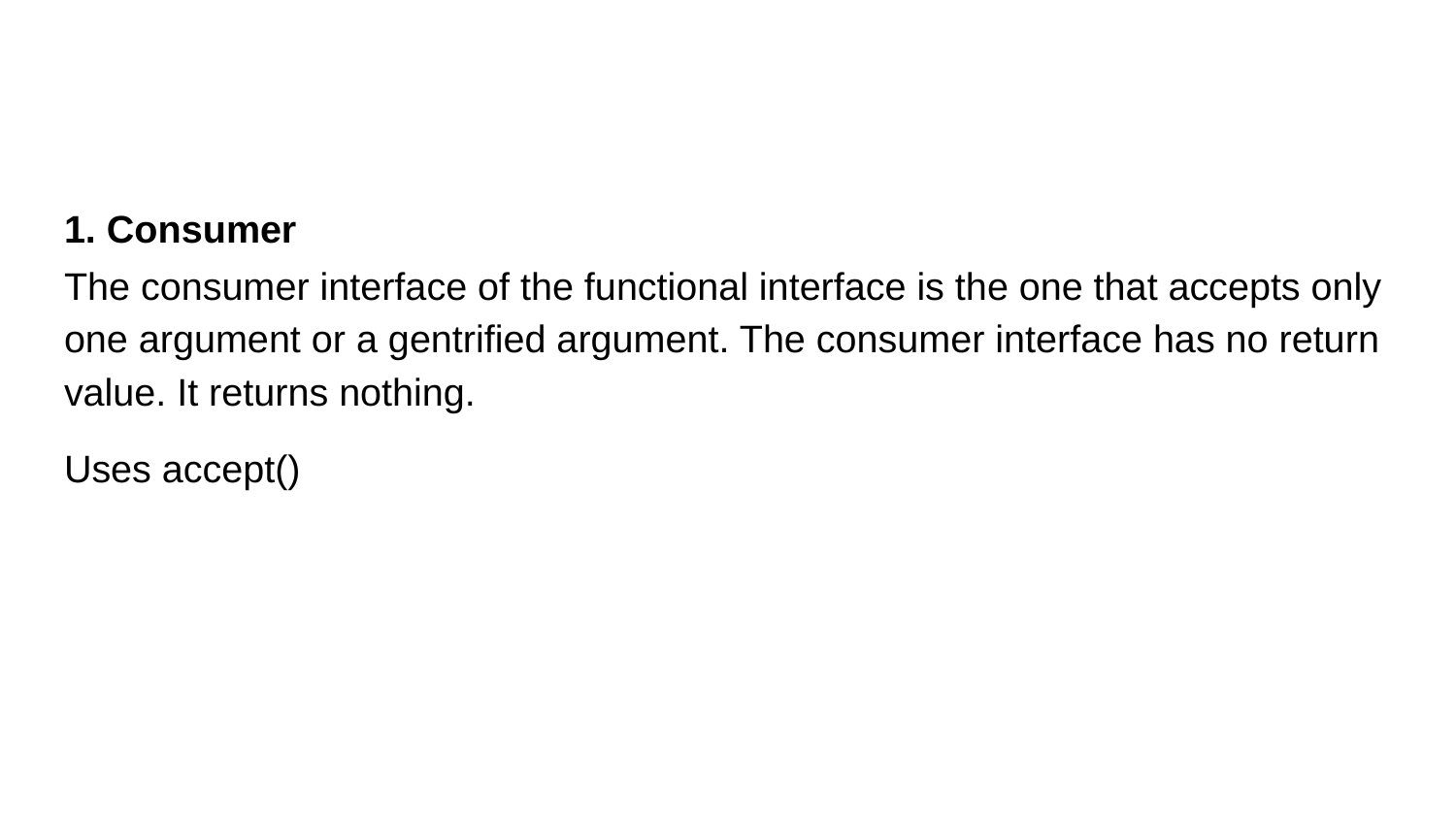

#
1. Consumer
The consumer interface of the functional interface is the one that accepts only one argument or a gentrified argument. The consumer interface has no return value. It returns nothing.
Uses accept()